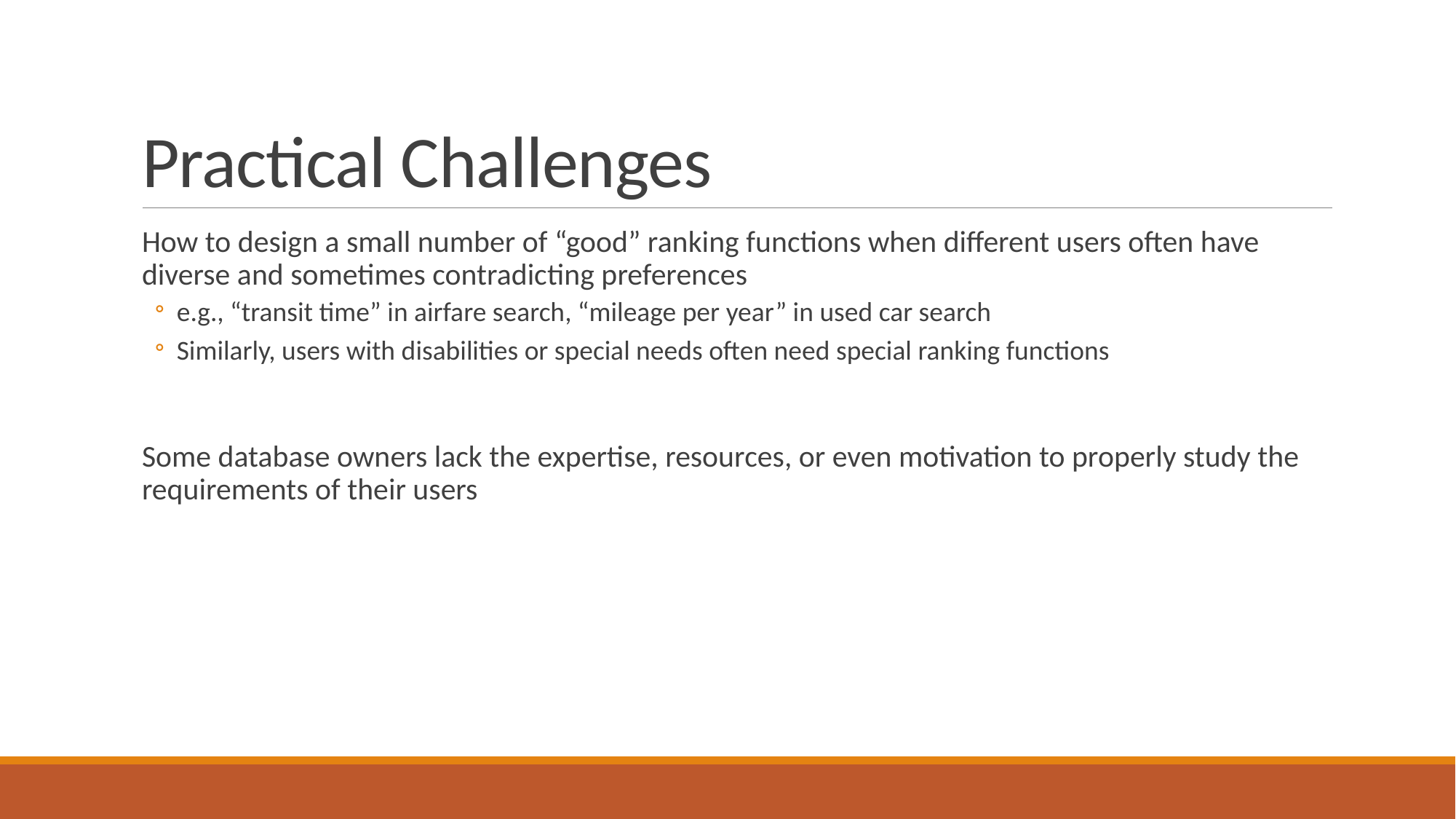

# Practical Challenges
How to design a small number of “good” ranking functions when different users often have diverse and sometimes contradicting preferences
e.g., “transit time” in airfare search, “mileage per year” in used car search
Similarly, users with disabilities or special needs often need special ranking functions

Some database owners lack the expertise, resources, or even motivation to properly study the requirements of their users